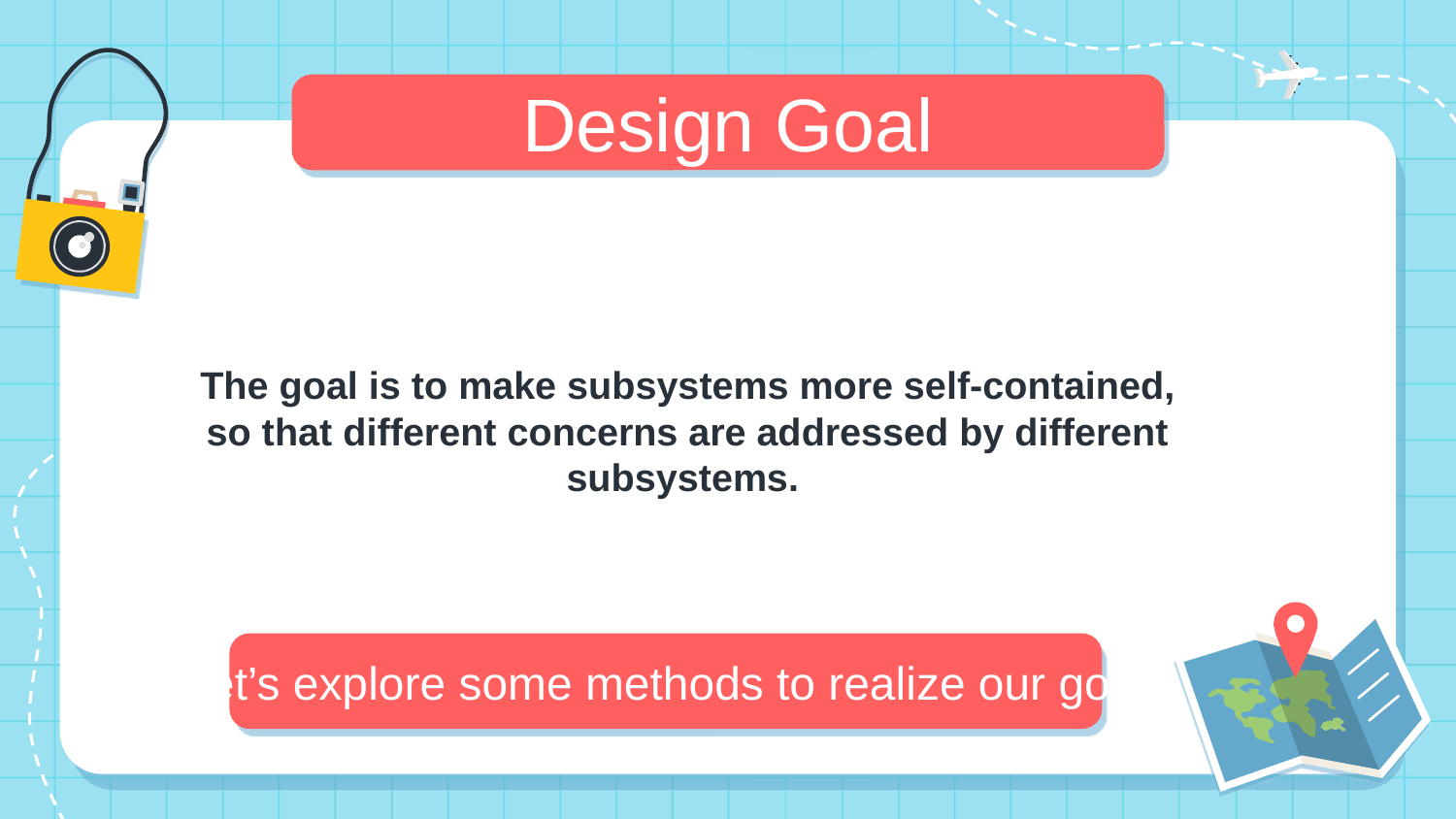

# Design Goal
The goal is to make subsystems more self-contained, so that different concerns are addressed by different subsystems.

Let’s explore some methods to realize our goal